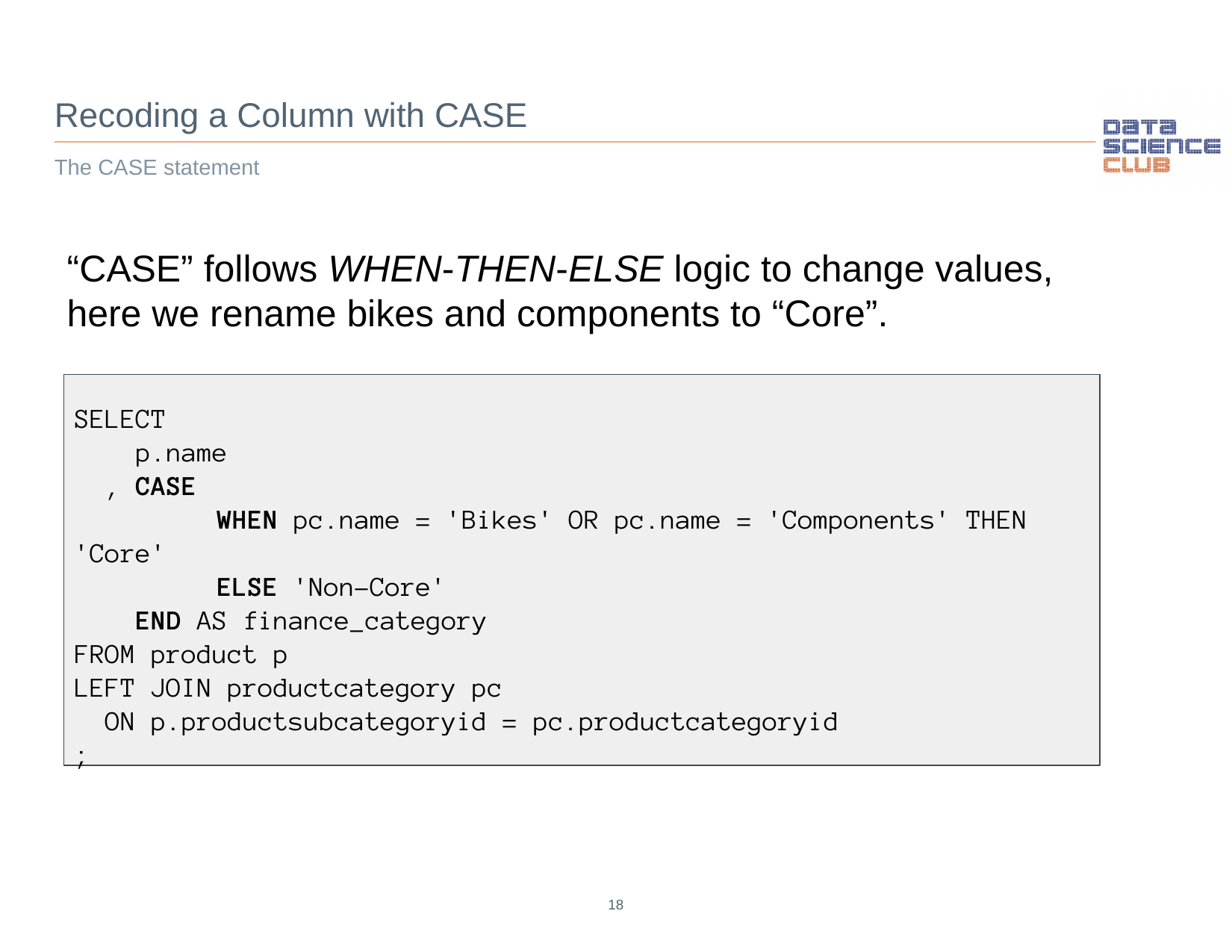

Recoding a Column with CASE
The CASE statement

“CASE” follows WHEN-THEN-ELSE logic to change values, here we rename bikes and components to “Core”.

SELECT
    p.name
  , CASE
 	  WHEN pc.name = 'Bikes' OR pc.name = 'Components' THEN 'Core'
	  ELSE 'Non-Core'
    END AS finance_category
FROM product p
LEFT JOIN productcategory pc
  ON p.productsubcategoryid = pc.productcategoryid
;